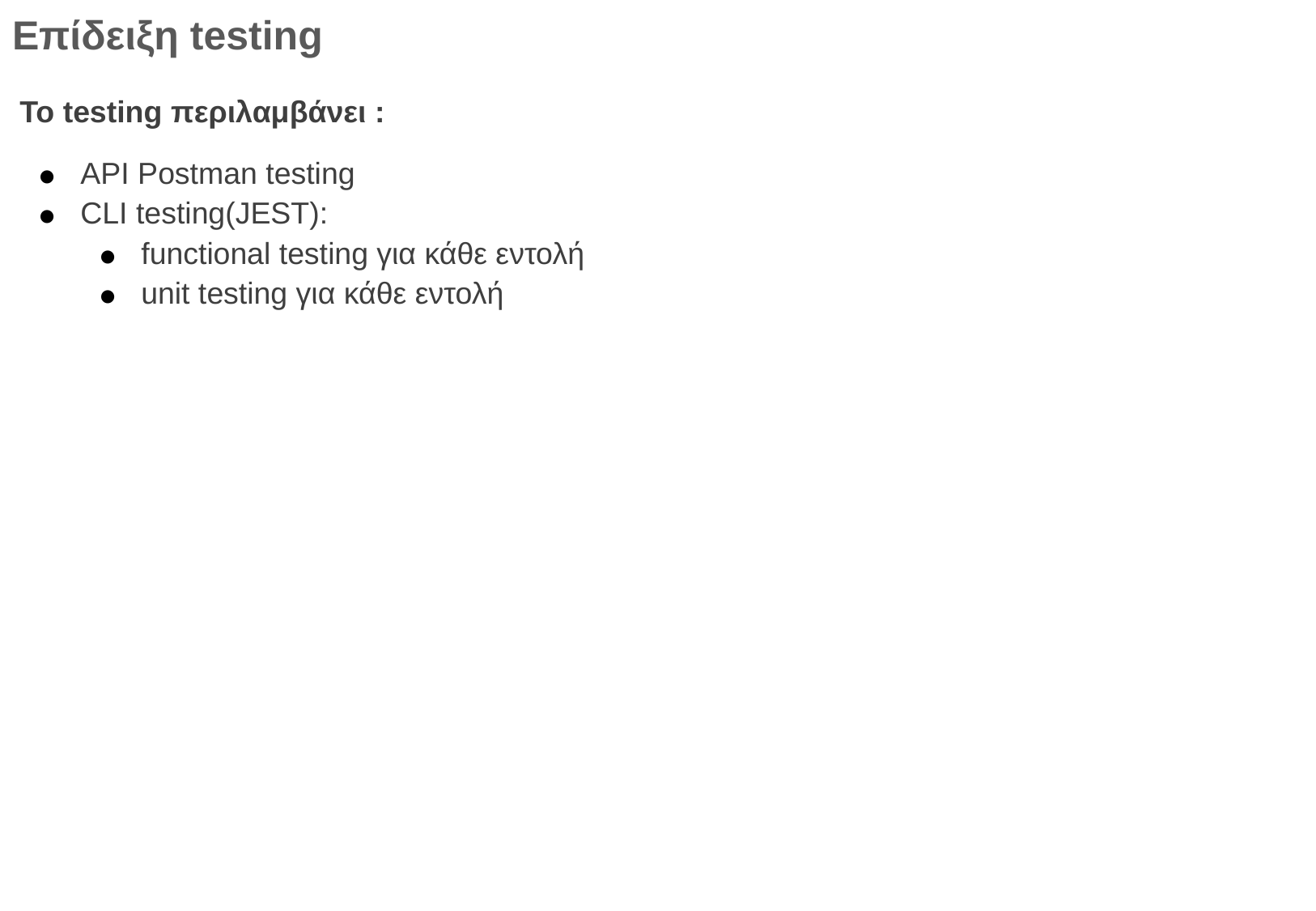

# Επίδειξη testing
To testing περιλαμβάνει :
API Postman testing
CLI testing(JEST):
functional testing για κάθε εντολή
unit testing για κάθε εντολή